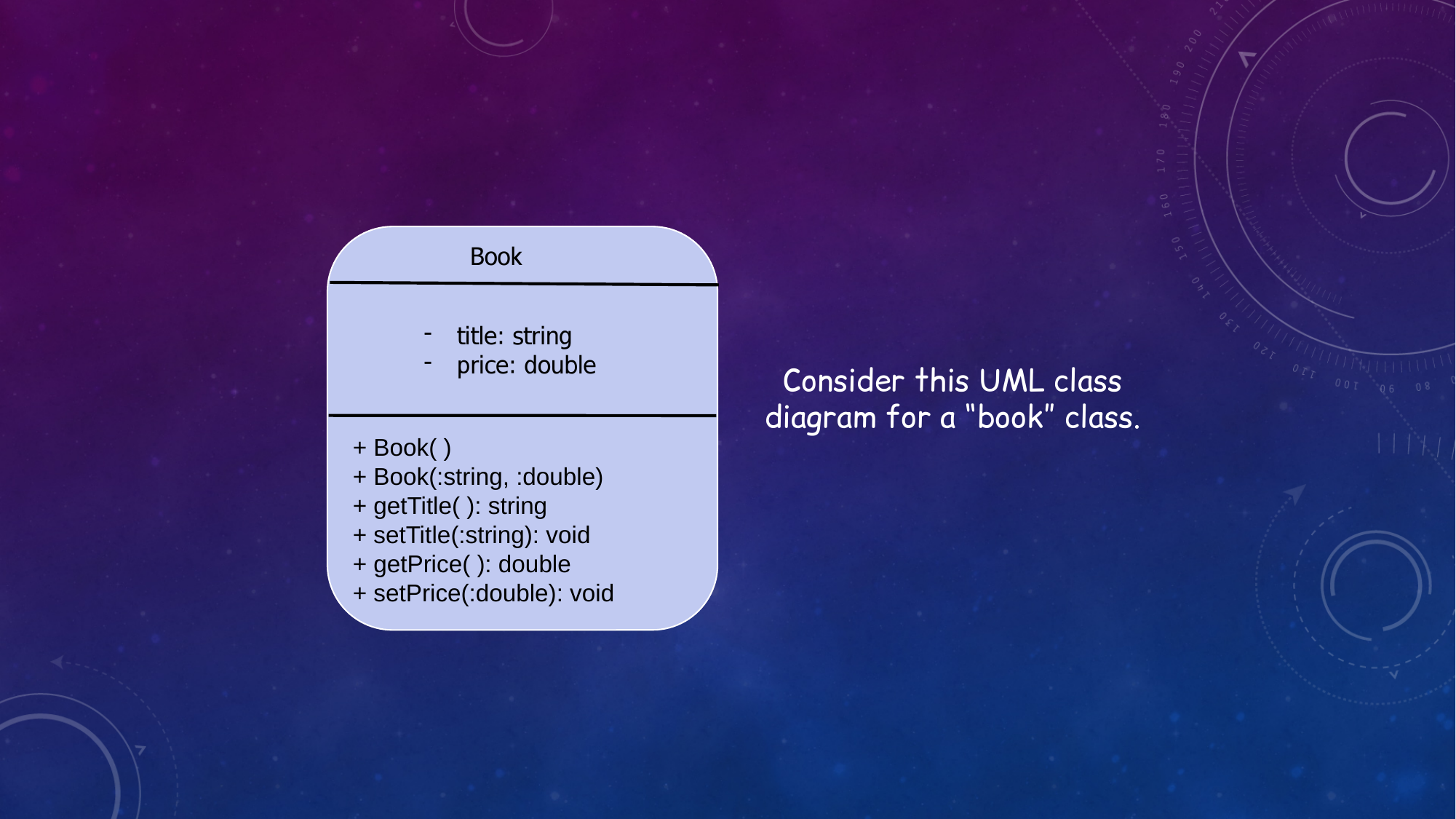

Book
 title: string
 price: double
Consider this UML class
diagram for a “book” class.
+ Book( )
+ Book(:string, :double)
+ getTitle( ): string
+ setTitle(:string): void
+ getPrice( ): double
+ setPrice(:double): void